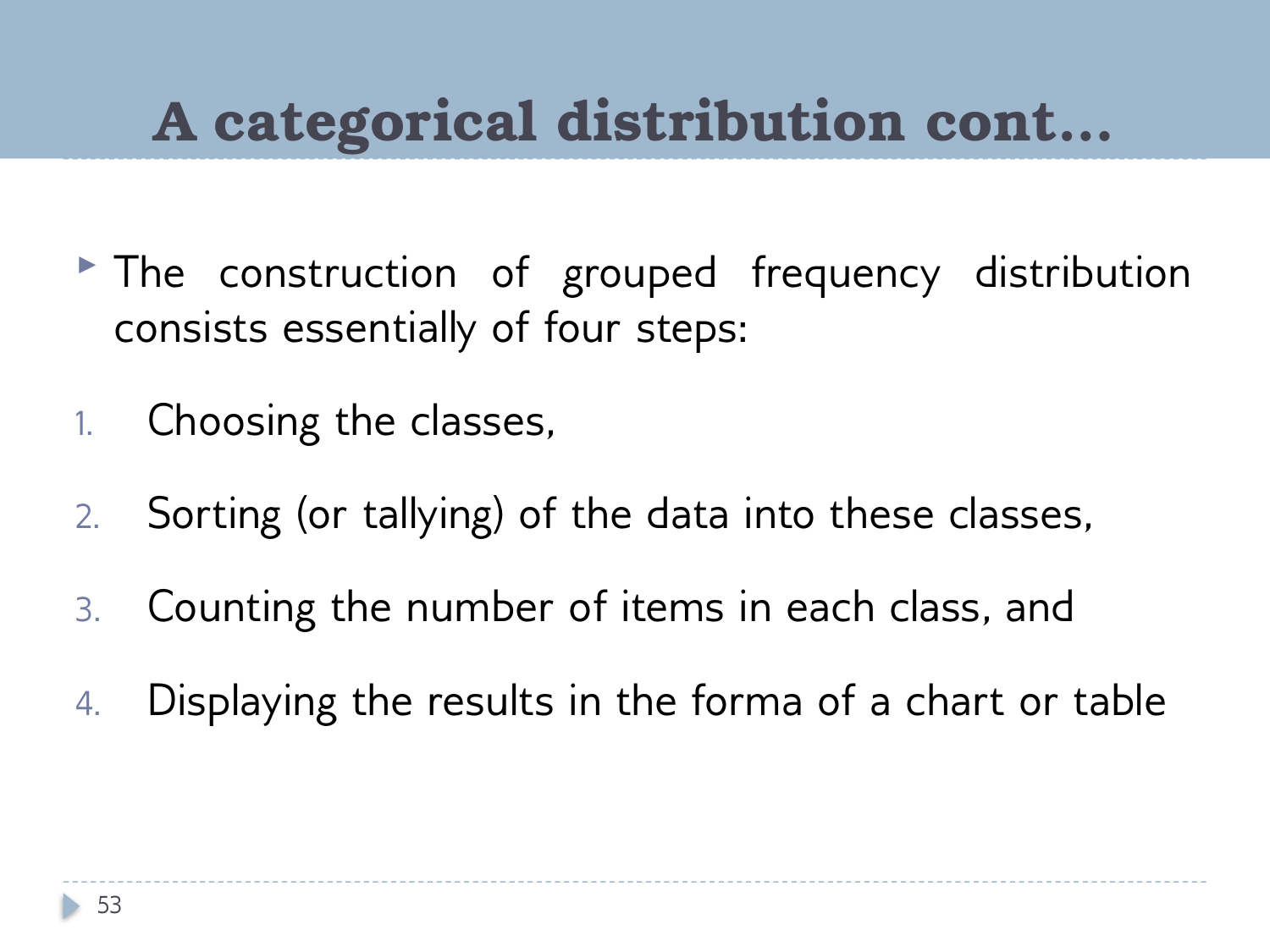

# A categorical distribution cont…

The construction of grouped frequency distribution consists essentially of four steps:
Choosing the classes,
Sorting (or tallying) of the data into these classes,
Counting the number of items in each class, and
Displaying the results in the forma of a chart or table
53